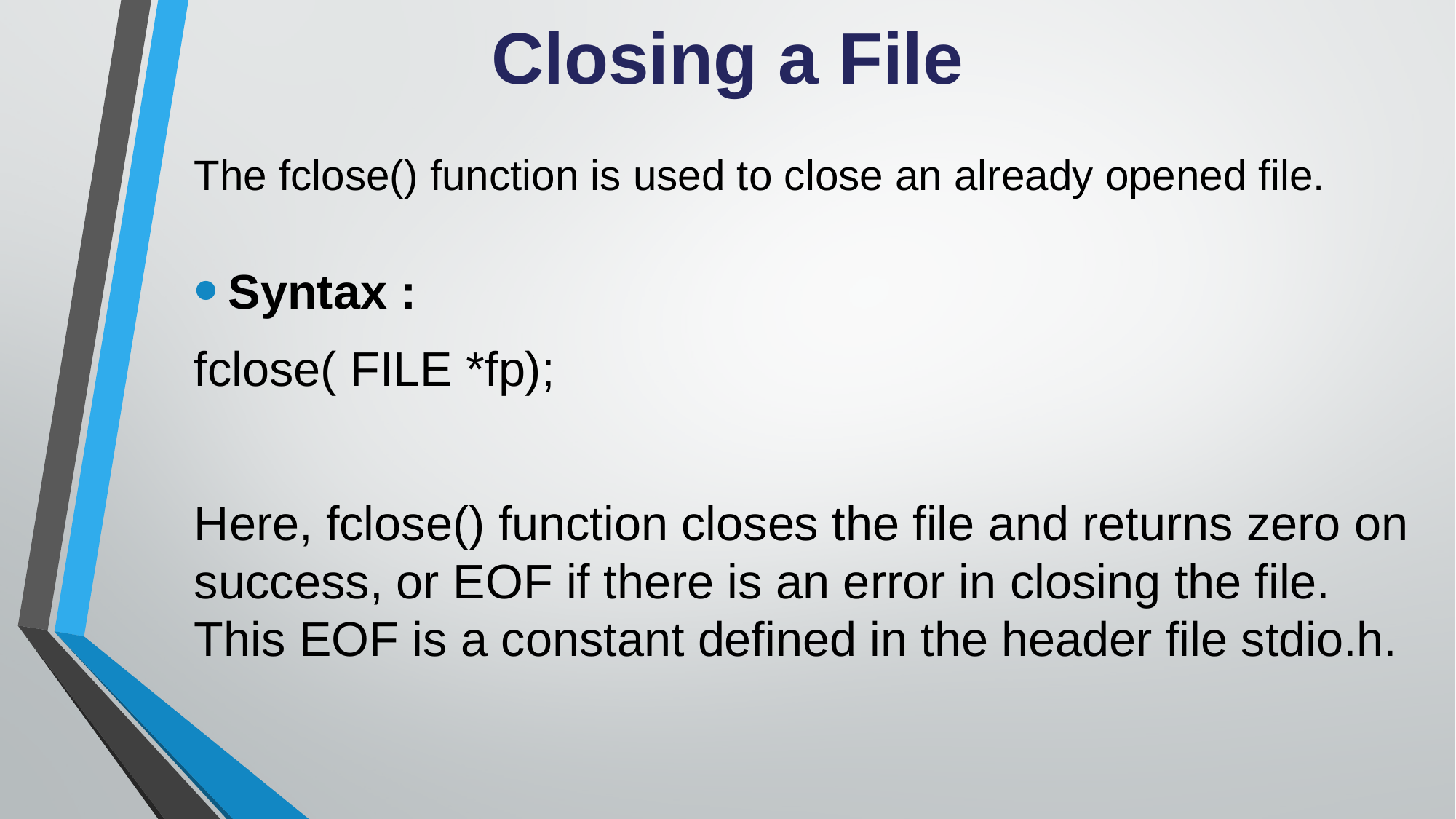

# Closing a File
The fclose() function is used to close an already opened file.
Syntax :
fclose( FILE *fp);

Here, fclose() function closes the file and returns zero on success, or EOF if there is an error in closing the file. This EOF is a constant defined in the header file stdio.h.